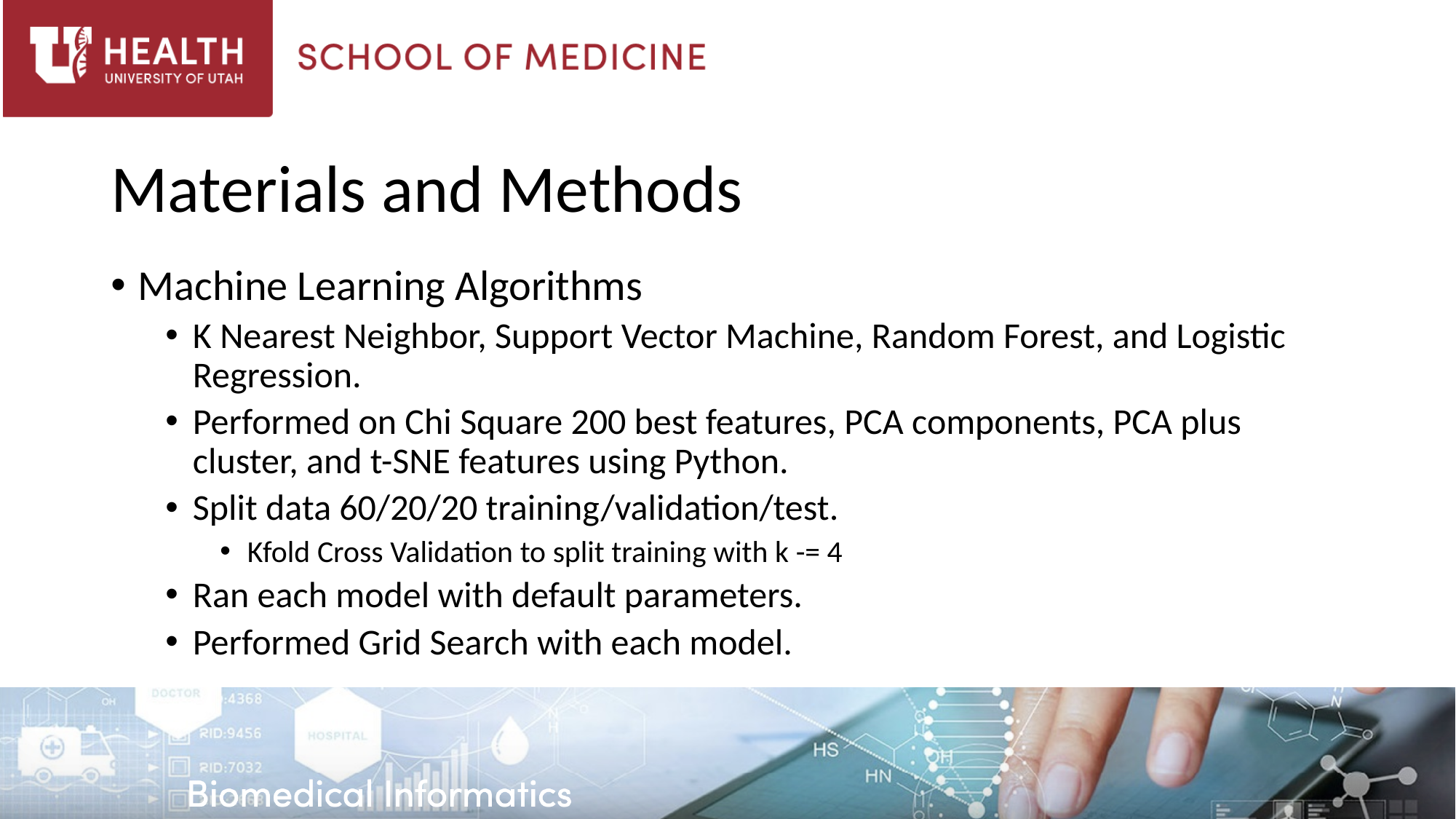

# Materials and Methods
Machine Learning Algorithms
K Nearest Neighbor, Support Vector Machine, Random Forest, and Logistic Regression.
Performed on Chi Square 200 best features, PCA components, PCA plus cluster, and t-SNE features using Python.
Split data 60/20/20 training/validation/test.
Kfold Cross Validation to split training with k -= 4
Ran each model with default parameters.
Performed Grid Search with each model.